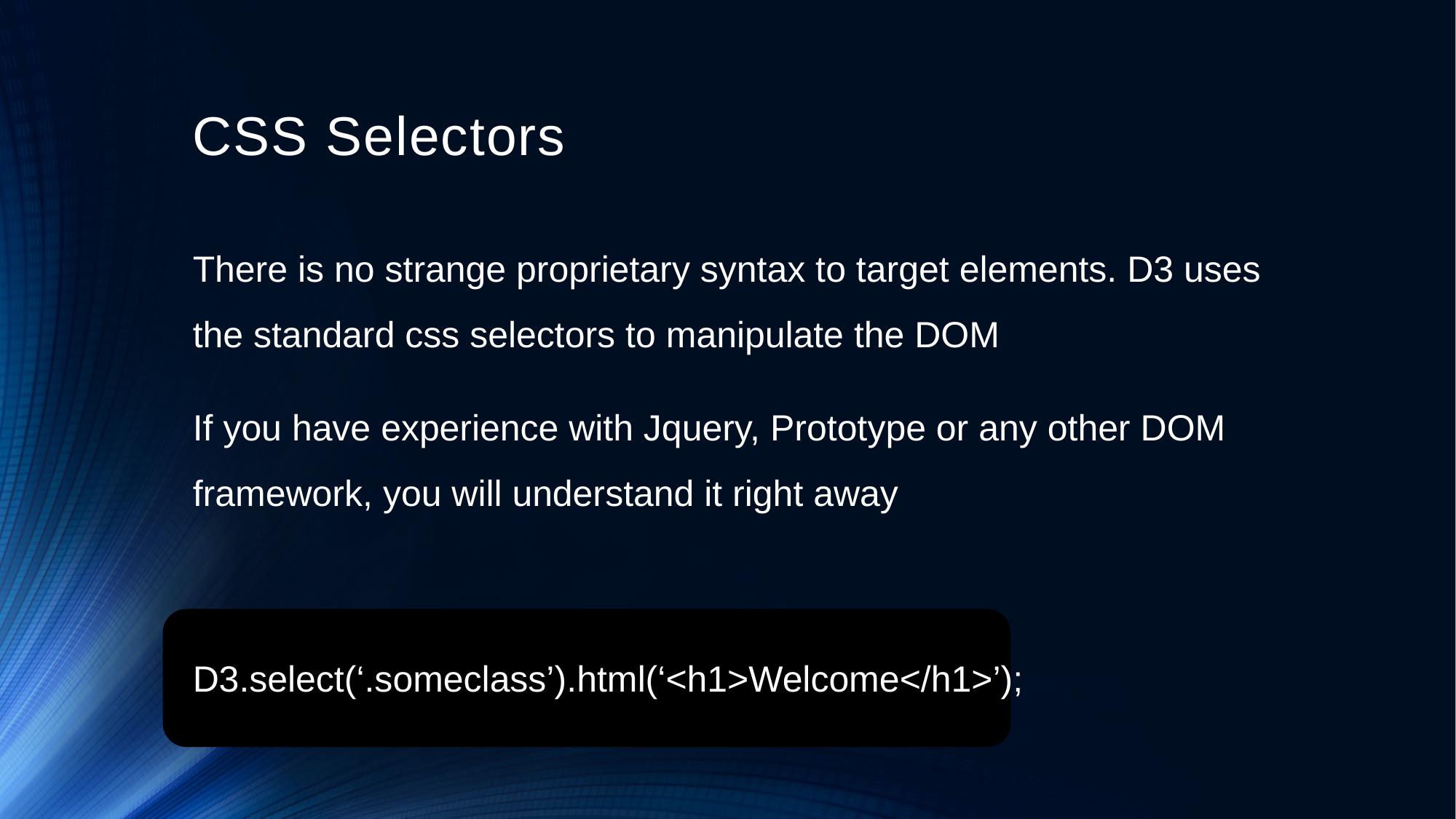

# CSS Selectors
There is no strange proprietary syntax to target elements. D3 uses the standard css selectors to manipulate the DOM
If you have experience with Jquery, Prototype or any other DOM framework, you will understand it right away

D3.select(‘.someclass’).html(‘<h1>Welcome</h1>’);